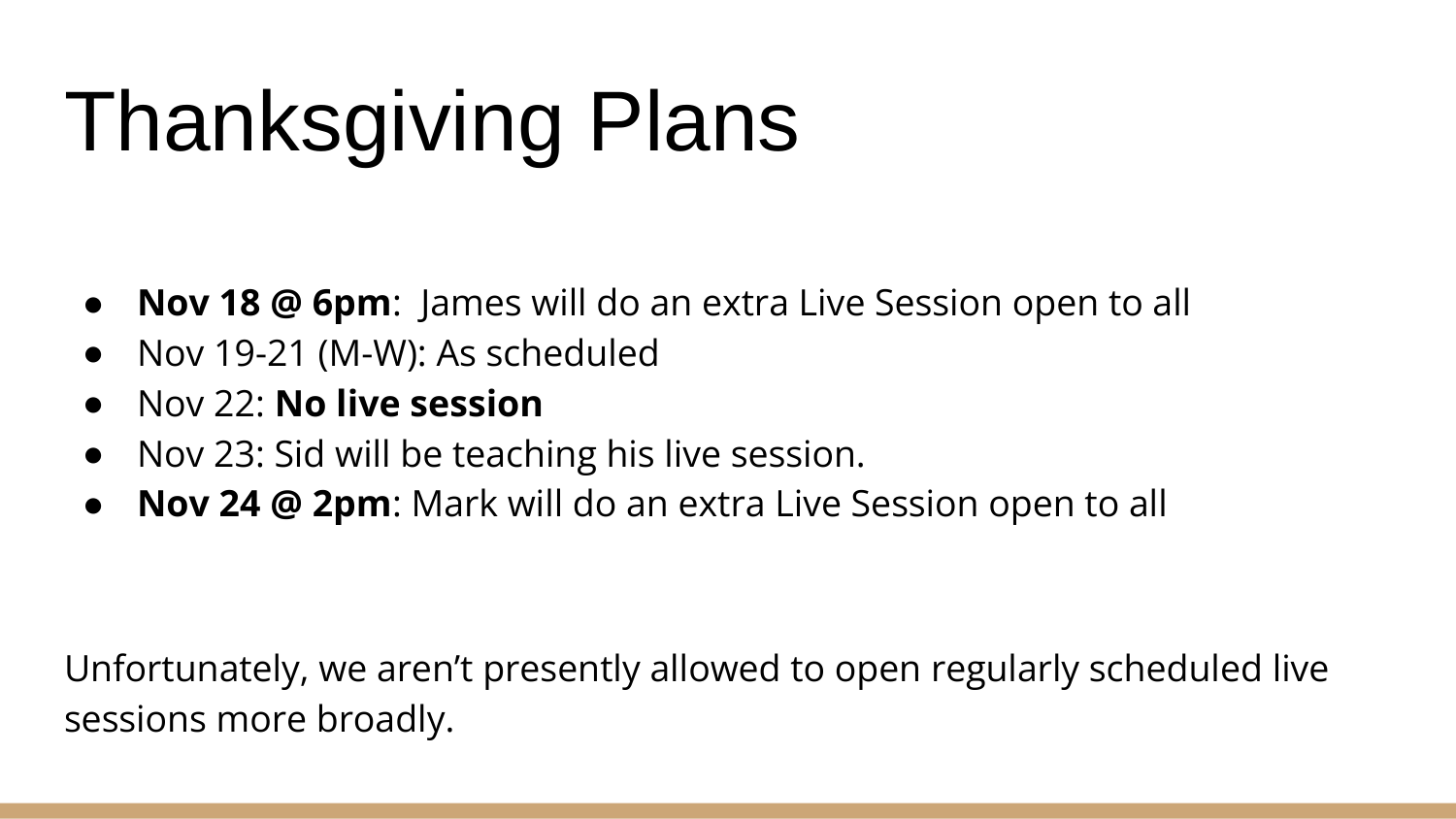

# Thanksgiving Plans

Nov 18 @ 6pm:  James will do an extra Live Session open to all
Nov 19-21 (M-W): As scheduled
Nov 22: No live session
Nov 23: Sid will be teaching his live session.
Nov 24 @ 2pm: Mark will do an extra Live Session open to all

Unfortunately, we aren’t presently allowed to open regularly scheduled live sessions more broadly.